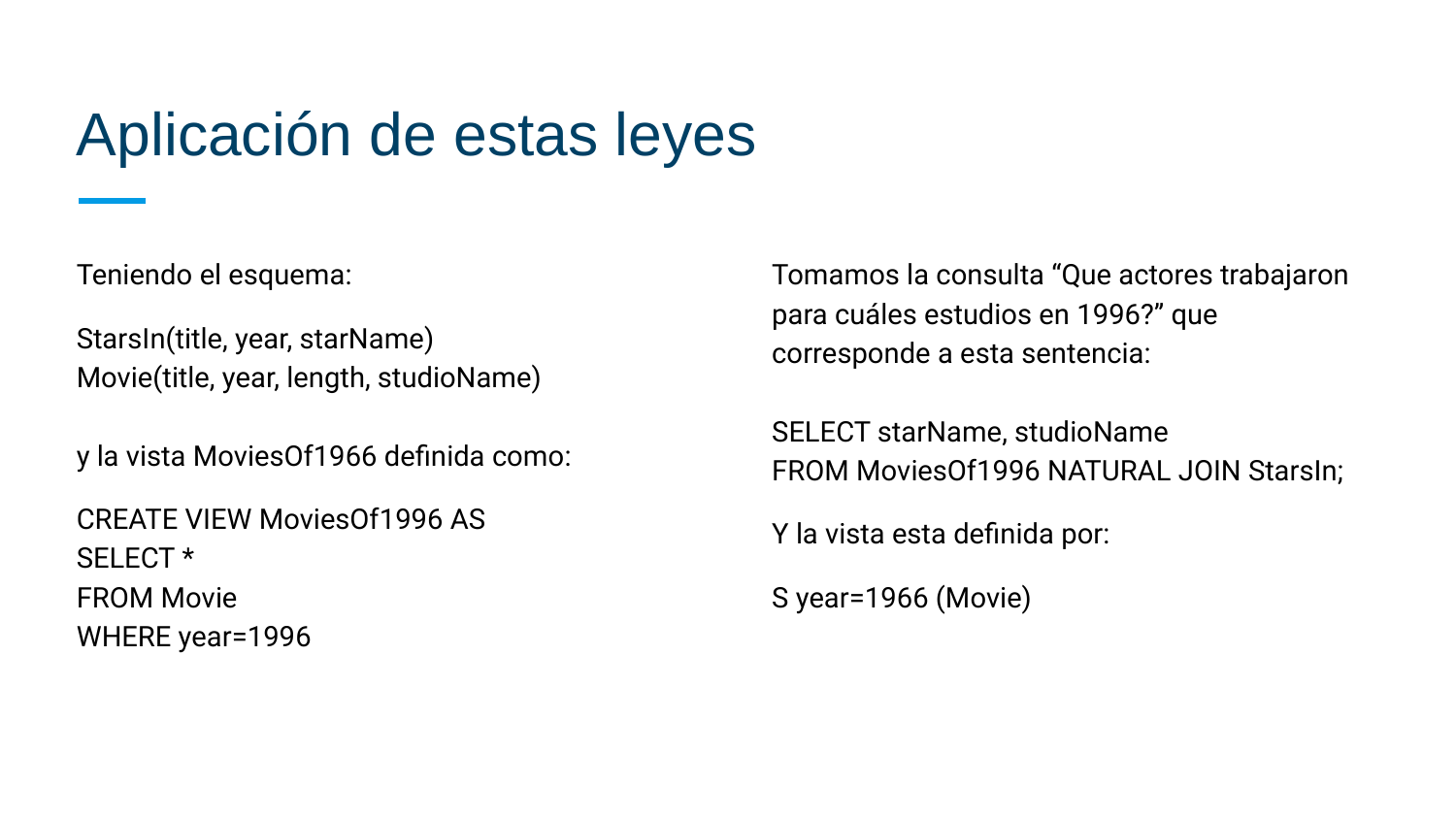

# Aplicación de estas leyes
Teniendo el esquema:
StarsIn(title, year, starName)
Movie(title, year, length, studioName)

y la vista MoviesOf1966 definida como:
CREATE VIEW MoviesOf1996 AS
SELECT *
FROM Movie
WHERE year=1996

Tomamos la consulta “Que actores trabajaron para cuáles estudios en 1996?” que corresponde a esta sentencia:

SELECT starName, studioName
FROM MoviesOf1996 NATURAL JOIN StarsIn;
Y la vista esta definida por:
S year=1966 (Movie)